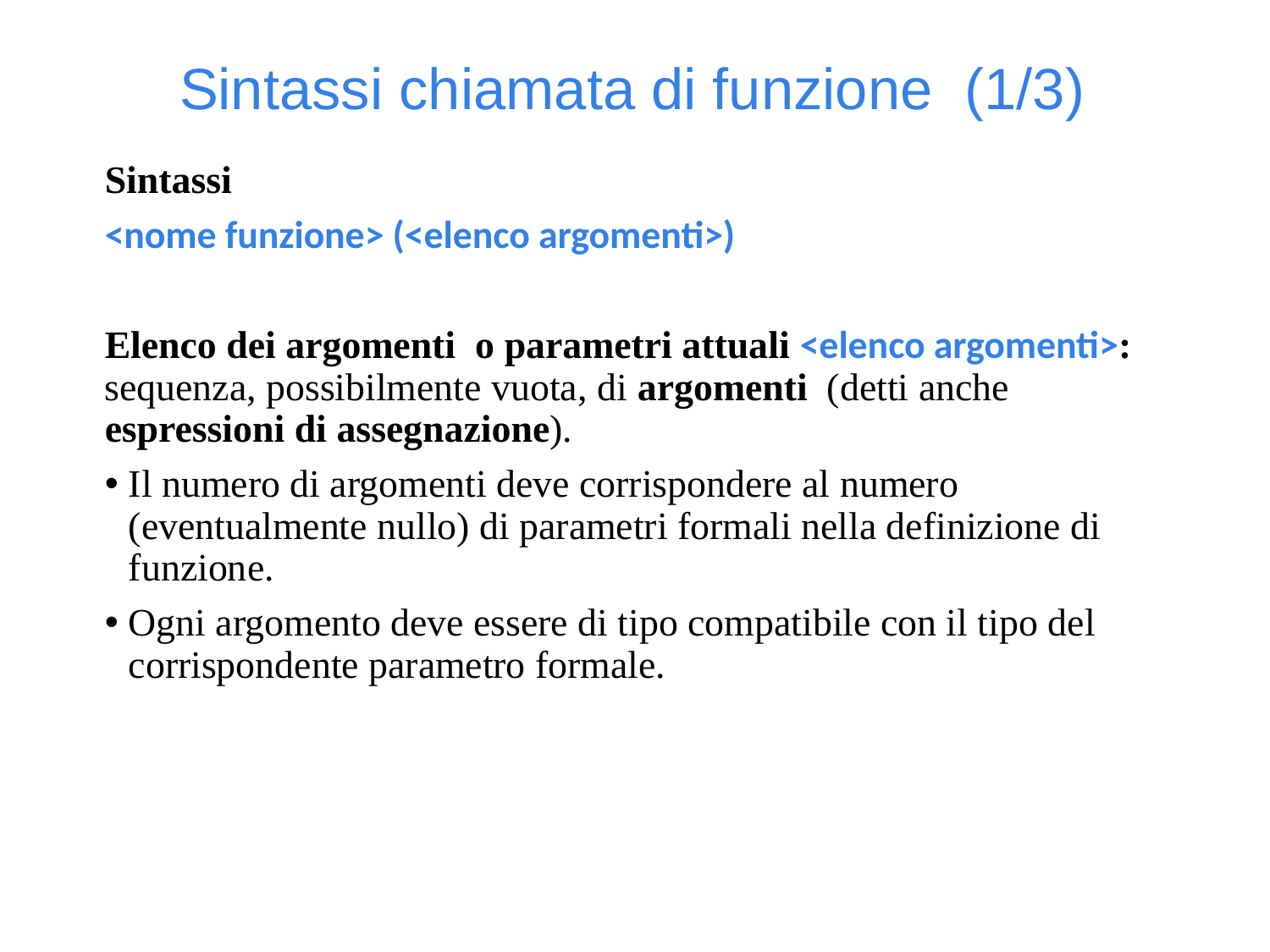

Sintassi chiamata di funzione  (1/3)

Sintassi
<nome funzione> (<elenco argomenti>)

Elenco dei argomenti  o parametri attuali <elenco argomenti>: sequenza, possibilmente vuota, di argomenti  (detti anche espressioni di assegnazione).
Il numero di argomenti deve corrispondere al numero (eventualmente nullo) di parametri formali nella definizione di funzione.
Ogni argomento deve essere di tipo compatibile con il tipo del corrispondente parametro formale.